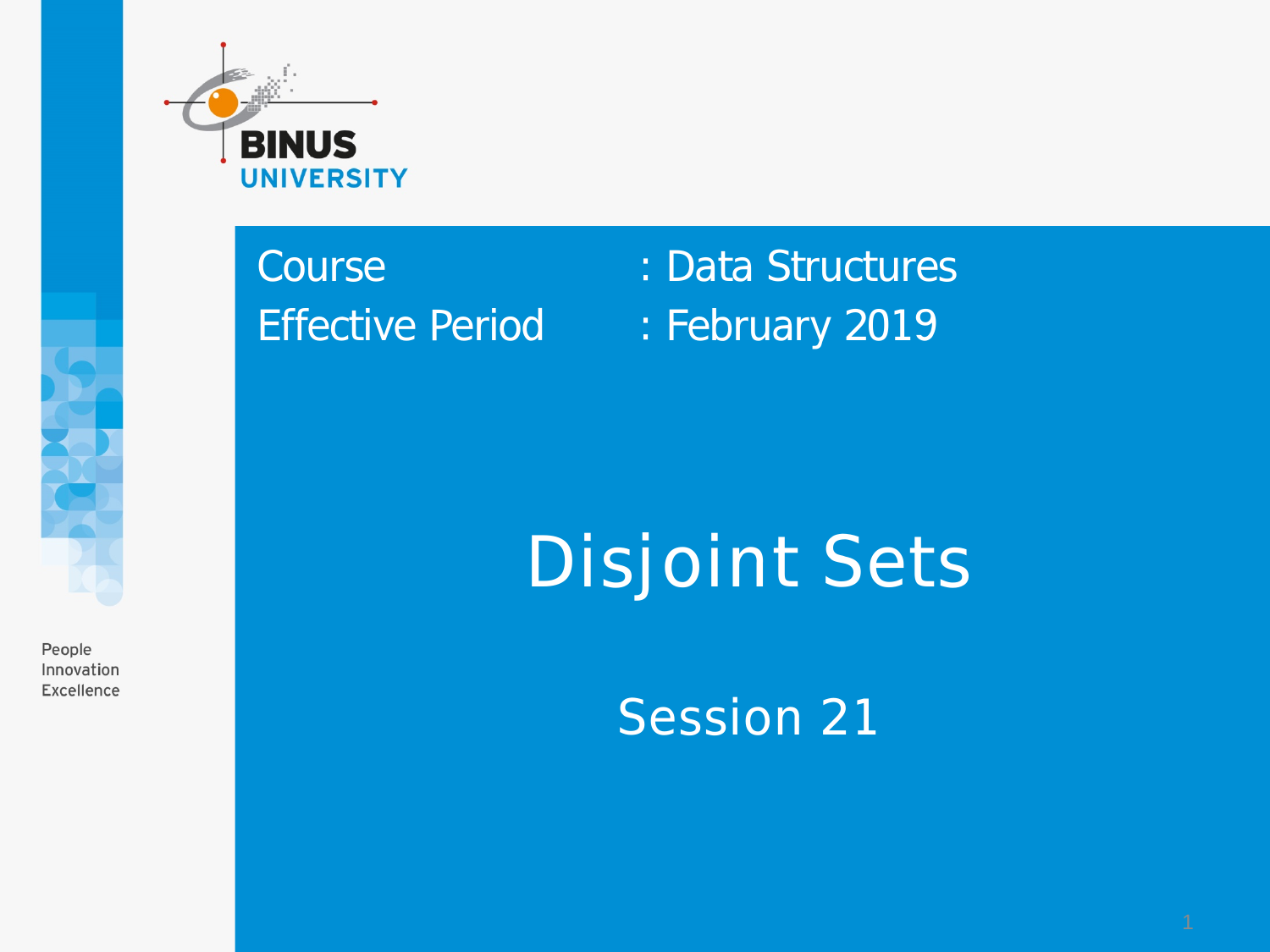

Course			: Data Structures
Effective Period	: February 2019
# Disjoint Sets Session 21
1